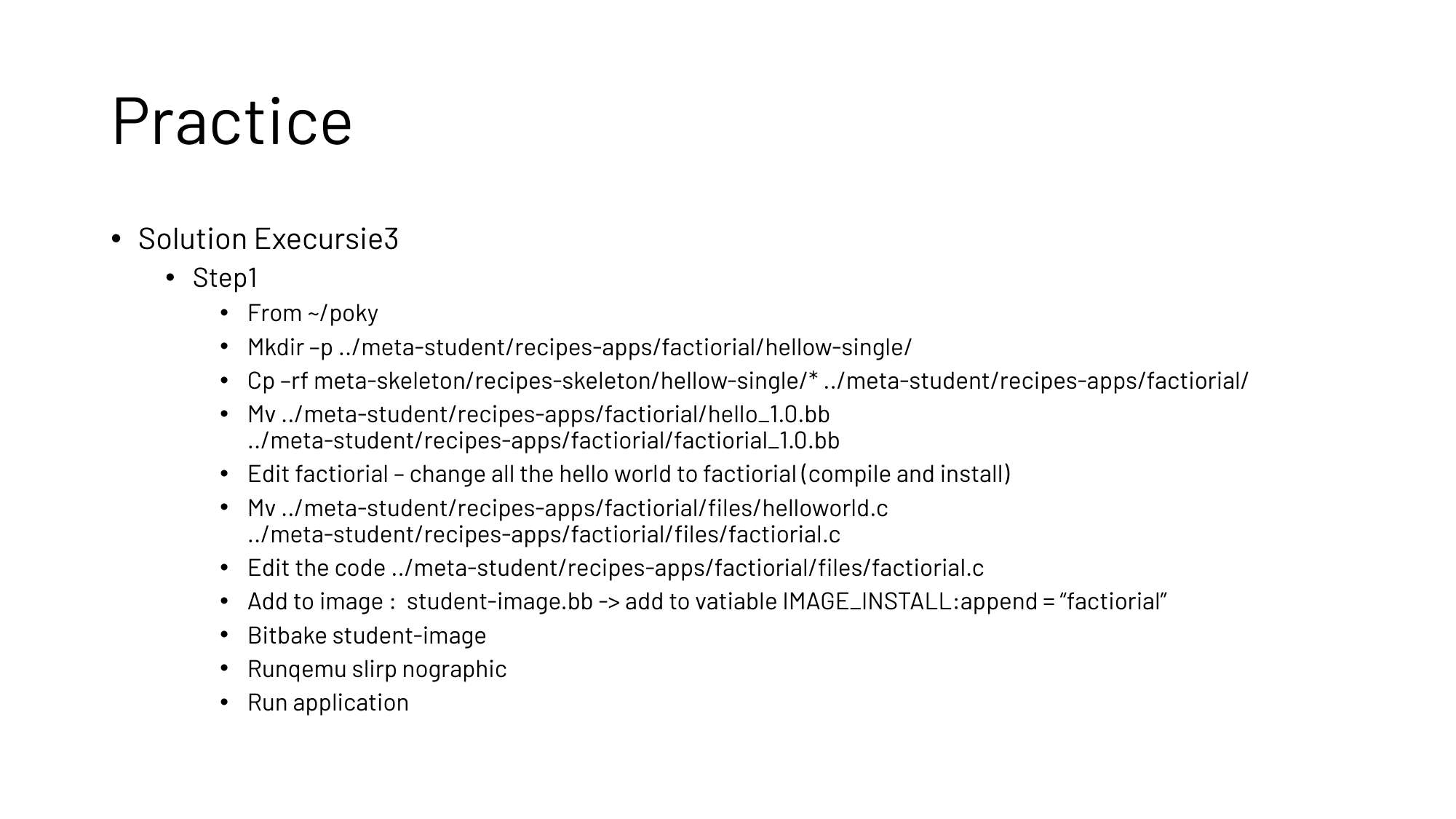

# Practice
Solution Execursie3
Step1
From ~/poky
Mkdir –p ../meta-student/recipes-apps/factiorial/hellow-single/
Cp –rf meta-skeleton/recipes-skeleton/hellow-single/* ../meta-student/recipes-apps/factiorial/
Mv ../meta-student/recipes-apps/factiorial/hello_1.0.bb ../meta-student/recipes-apps/factiorial/factiorial_1.0.bb
Edit factiorial – change all the hello world to factiorial (compile and install)
Mv ../meta-student/recipes-apps/factiorial/files/helloworld.c ../meta-student/recipes-apps/factiorial/files/factiorial.c
Edit the code ../meta-student/recipes-apps/factiorial/files/factiorial.c
Add to image :  student-image.bb -> add to vatiable IMAGE_INSTALL:append = “factiorial”
Bitbake student-image
Runqemu slirp nographic
Run application